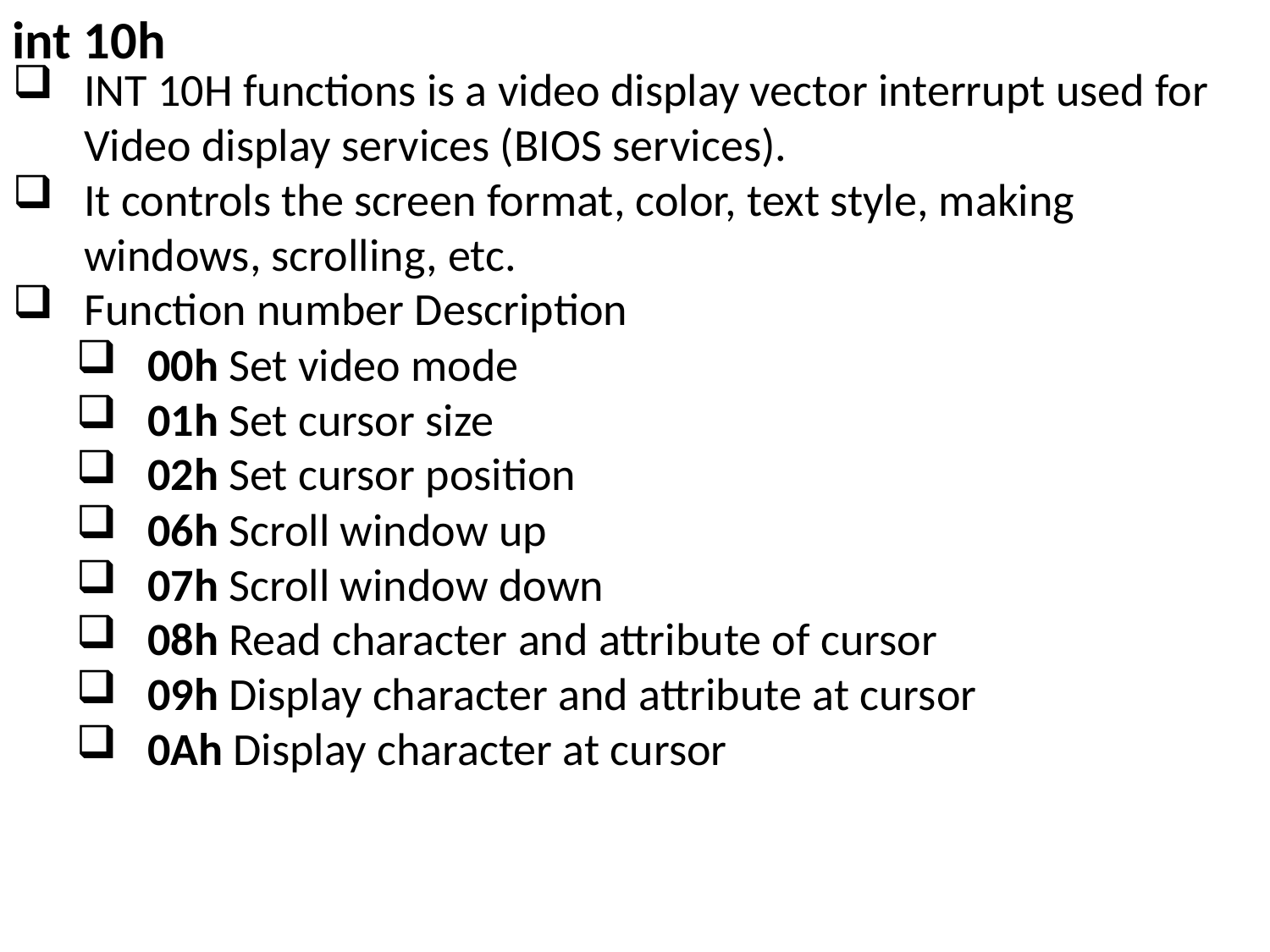

int 10h
INT 10H functions is a video display vector interrupt used for Video display services (BIOS services).
It controls the screen format, color, text style, making windows, scrolling, etc.
Function number Description
00h Set video mode
01h Set cursor size
02h Set cursor position
06h Scroll window up
07h Scroll window down
08h Read character and attribute of cursor
09h Display character and attribute at cursor
0Ah Display character at cursor